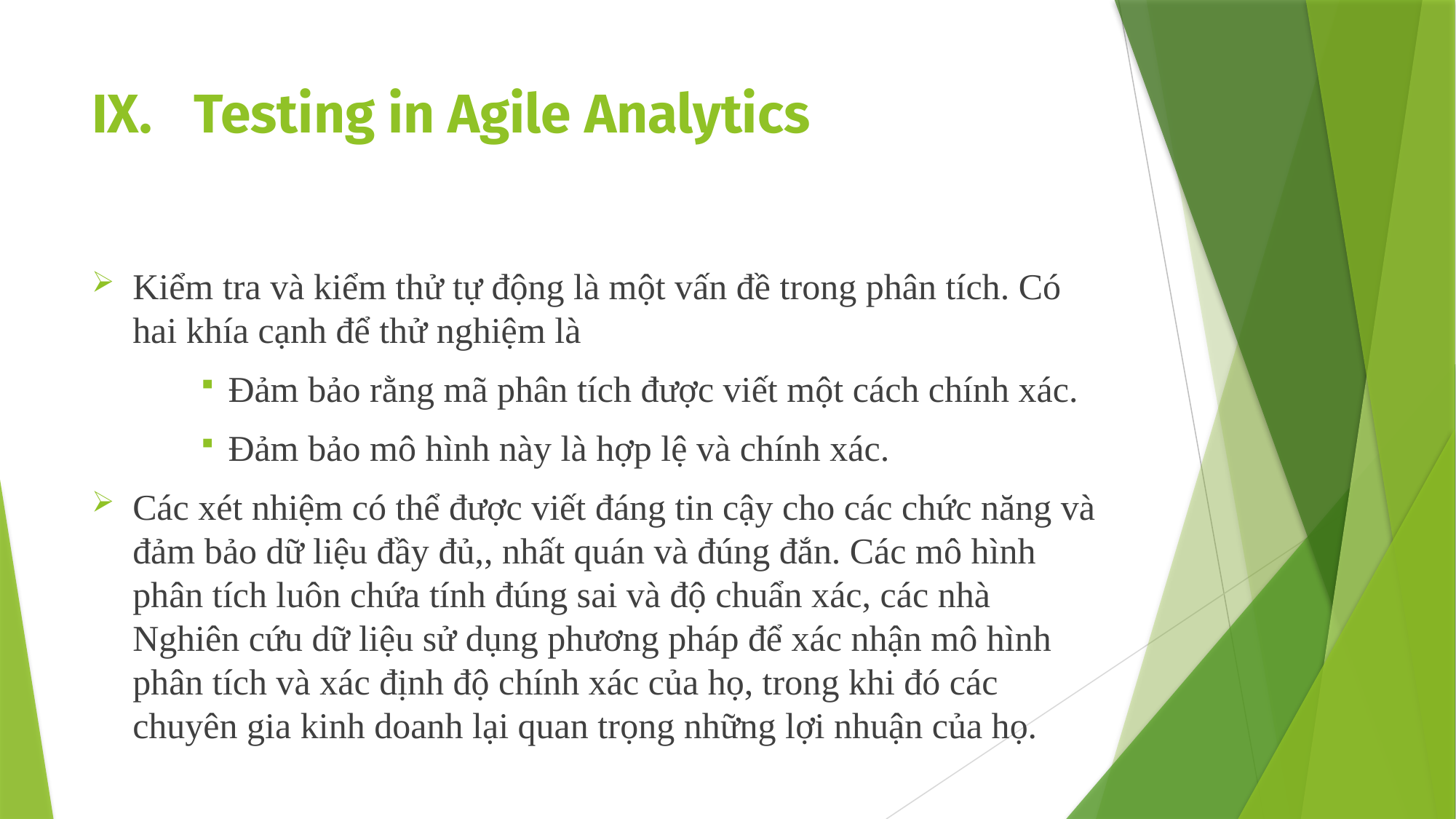

# Testing in Agile Analytics
Kiểm tra và kiểm thử tự động là một vấn đề trong phân tích. Có hai khía cạnh để thử nghiệm là
Đảm bảo rằng mã phân tích được viết một cách chính xác.
Đảm bảo mô hình này là hợp lệ và chính xác.
Các xét nhiệm có thể được viết đáng tin cậy cho các chức năng và đảm bảo dữ liệu đầy đủ,, nhất quán và đúng đắn. Các mô hình phân tích luôn chứa tính đúng sai và độ chuẩn xác, các nhà Nghiên cứu dữ liệu sử dụng phương pháp để xác nhận mô hình phân tích và xác định độ chính xác của họ, trong khi đó các chuyên gia kinh doanh lại quan trọng những lợi nhuận của họ.